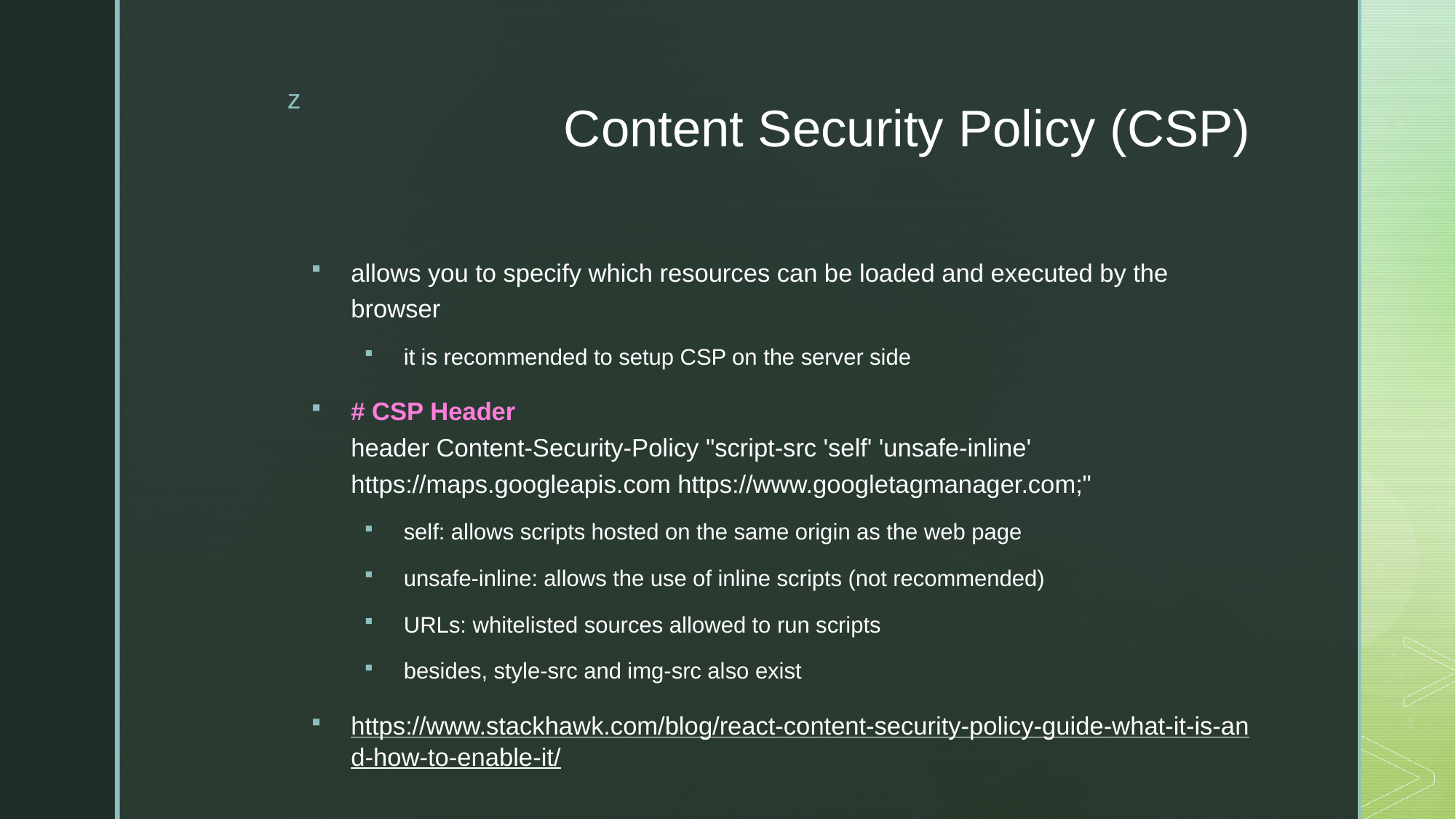

# Content Security Policy (CSP)
allows you to specify which resources can be loaded and executed by the browser
it is recommended to setup CSP on the server side
# CSP Header header Content-Security-Policy "script-src 'self' 'unsafe-inline' https://maps.googleapis.com https://www.googletagmanager.com;"
self: allows scripts hosted on the same origin as the web page
unsafe-inline: allows the use of inline scripts (not recommended)
URLs: whitelisted sources allowed to run scripts
besides, style-src and img-src also exist
https://www.stackhawk.com/blog/react-content-security-policy-guide-what-it-is-and-how-to-enable-it/